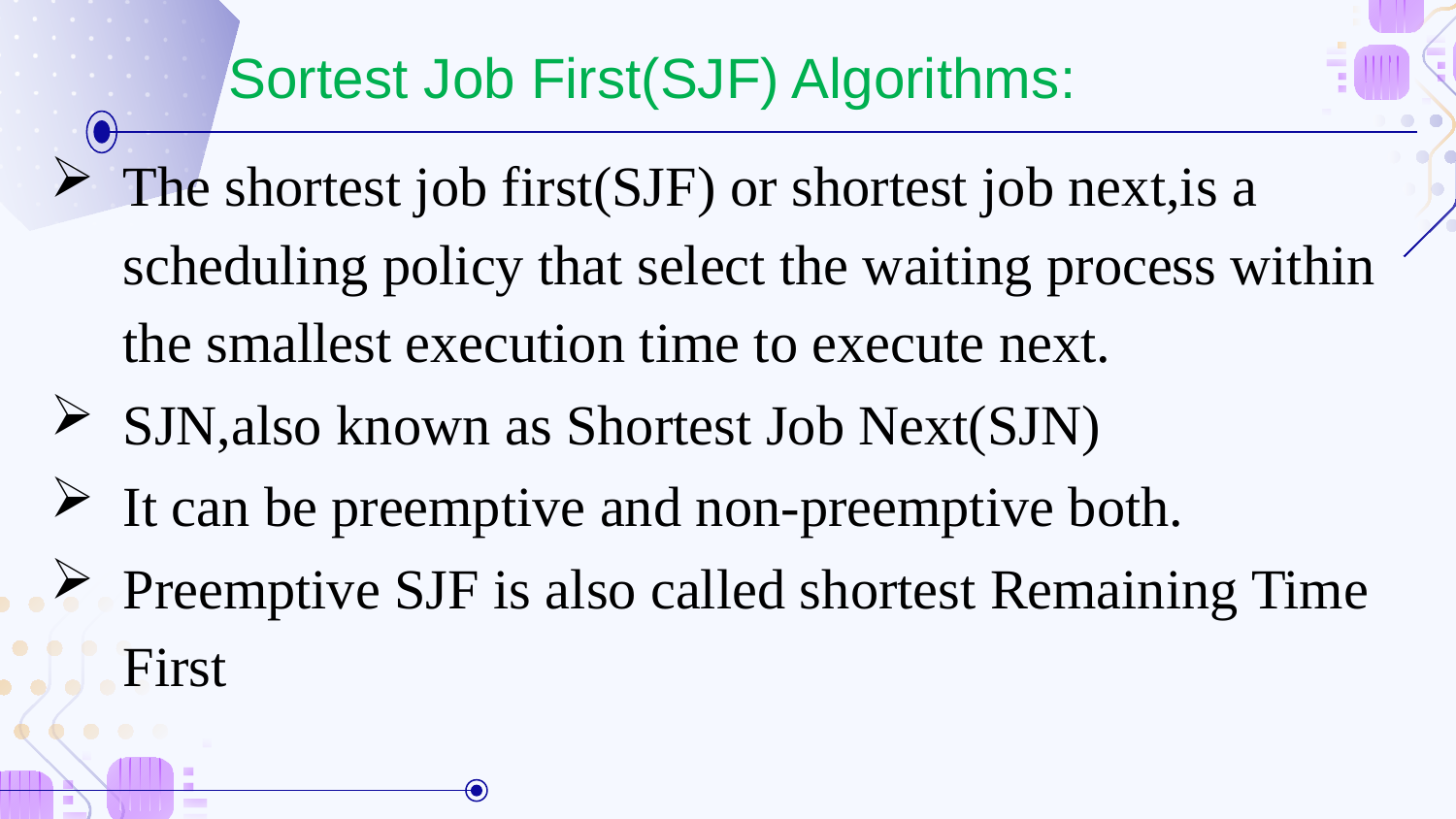

Sortest Job First(SJF) Algorithms:

The shortest job first(SJF) or shortest job next,is a scheduling policy that select the waiting process within the smallest execution time to execute next.
SJN,also known as Shortest Job Next(SJN)
It can be preemptive and non-preemptive both.
Preemptive SJF is also called shortest Remaining Time First